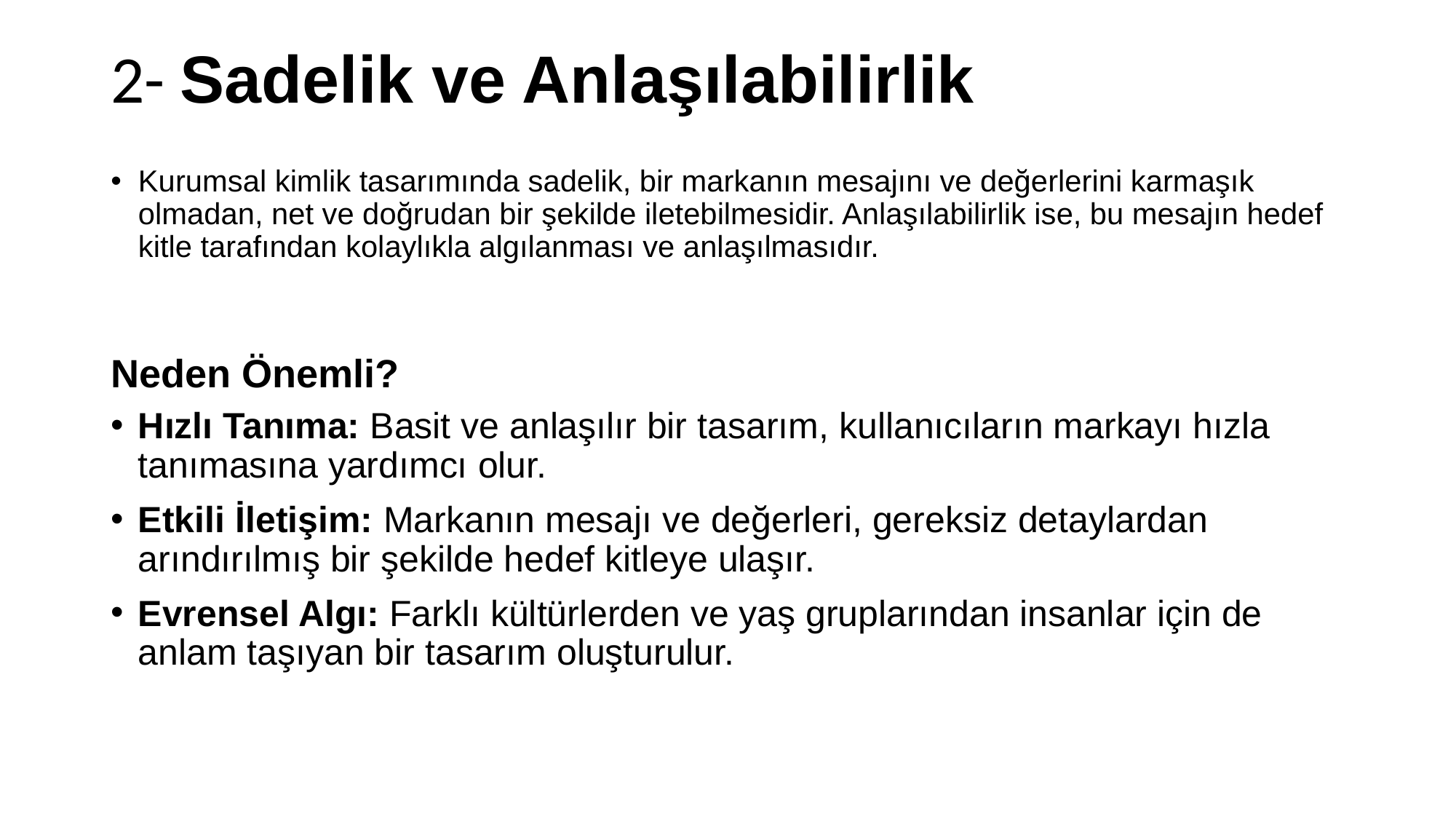

# 2- Sadelik ve Anlaşılabilirlik
Kurumsal kimlik tasarımında sadelik, bir markanın mesajını ve değerlerini karmaşık olmadan, net ve doğrudan bir şekilde iletebilmesidir. Anlaşılabilirlik ise, bu mesajın hedef kitle tarafından kolaylıkla algılanması ve anlaşılmasıdır.
Neden Önemli?
Hızlı Tanıma: Basit ve anlaşılır bir tasarım, kullanıcıların markayı hızla tanımasına yardımcı olur.
Etkili İletişim: Markanın mesajı ve değerleri, gereksiz detaylardan arındırılmış bir şekilde hedef kitleye ulaşır.
Evrensel Algı: Farklı kültürlerden ve yaş gruplarından insanlar için de anlam taşıyan bir tasarım oluşturulur.